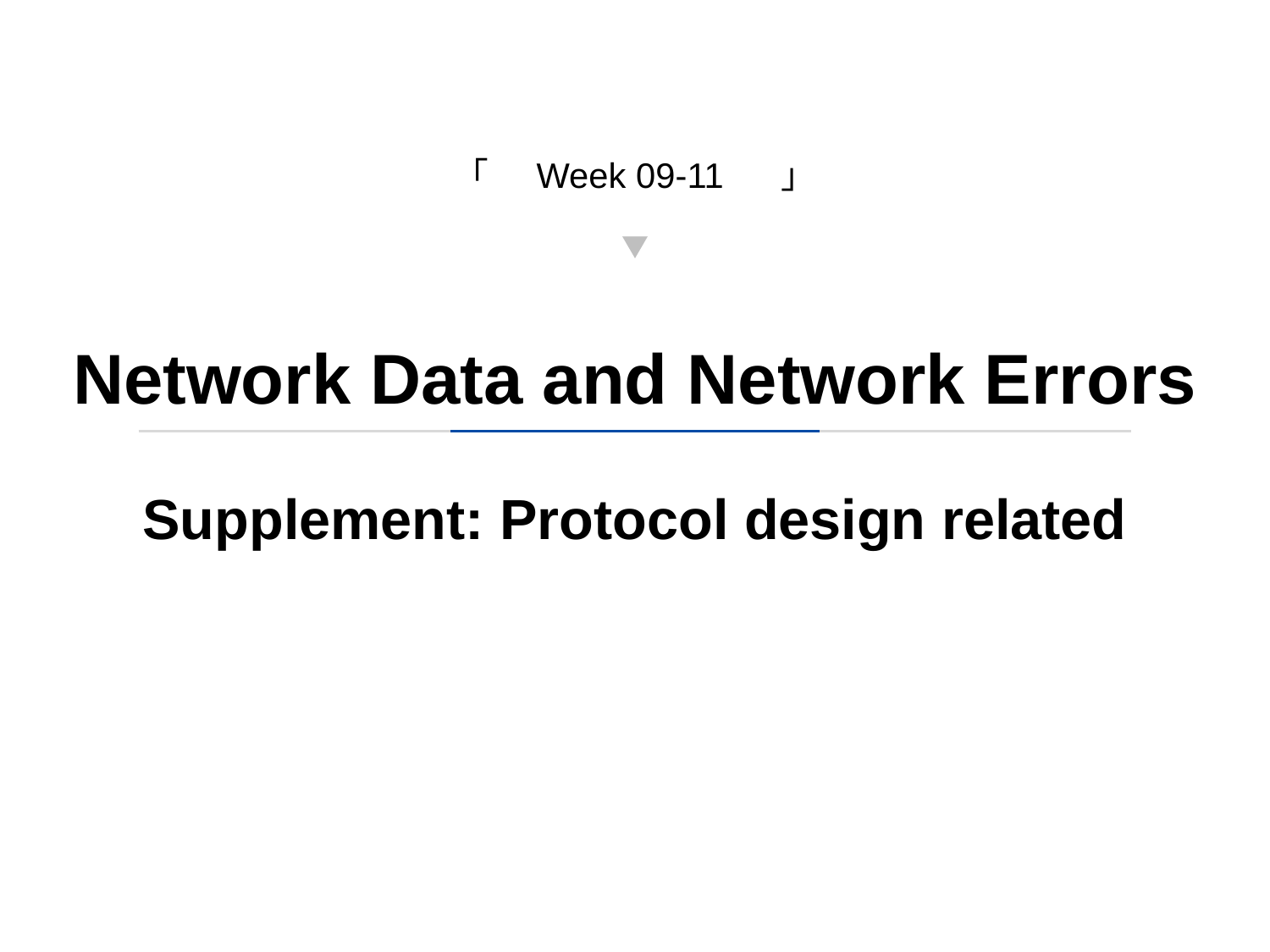

「     Week 09-11     」

Network Data and Network Errors
Supplement: Protocol design related